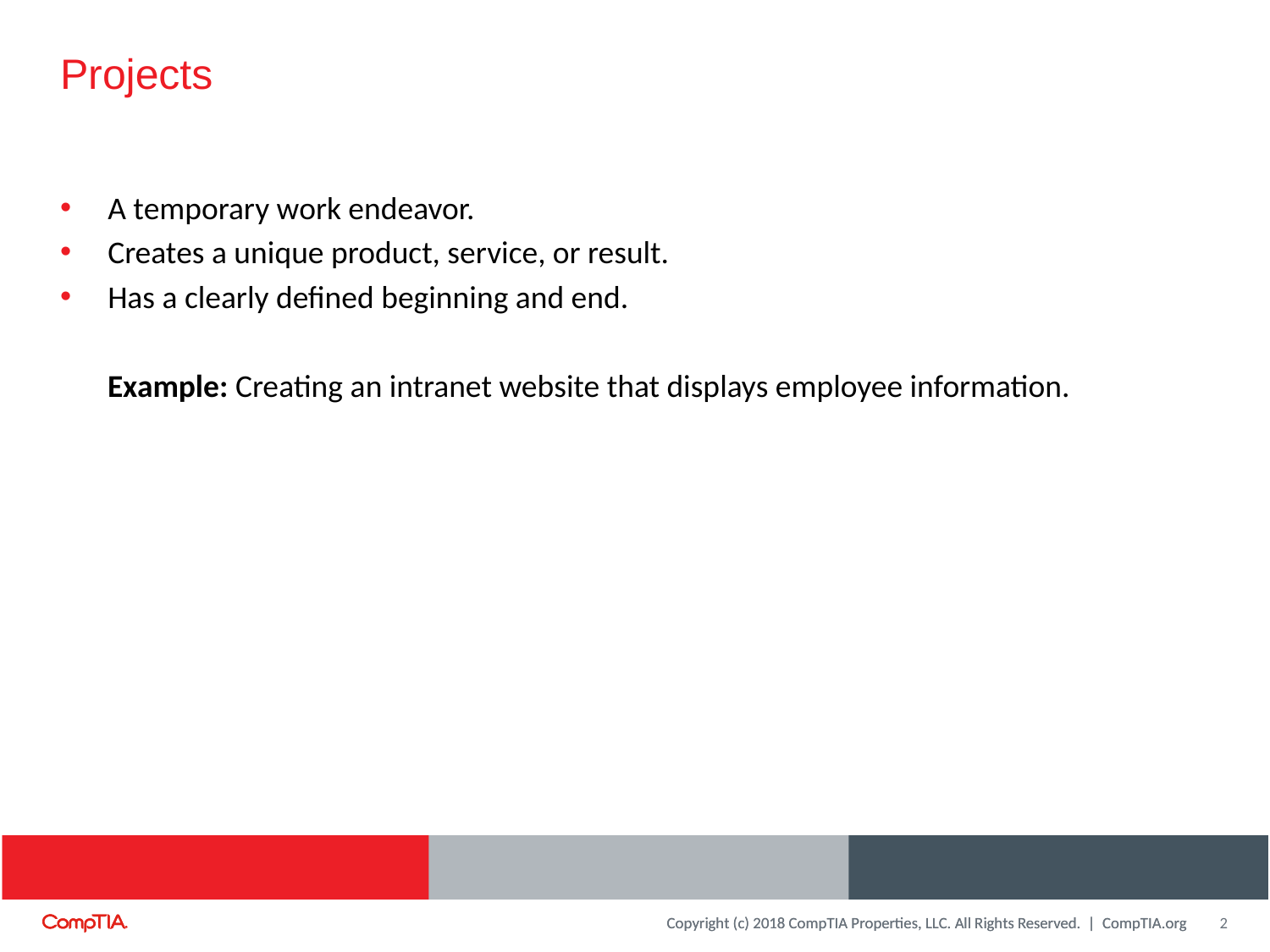

# Projects
A temporary work endeavor.
Creates a unique product, service, or result.
Has a clearly defined beginning and end.

Example: Creating an intranet website that displays employee information.

2